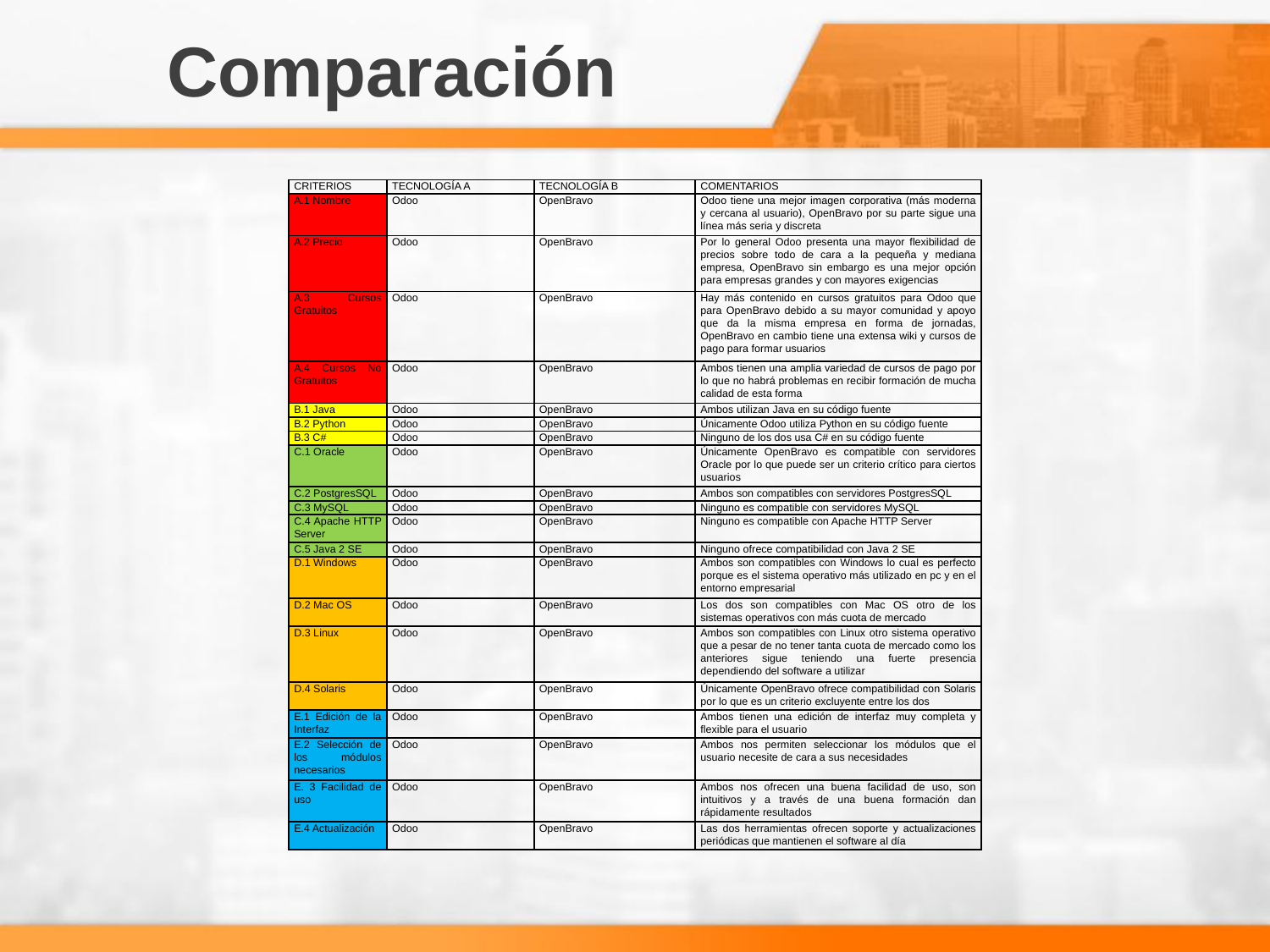

# Comparación
| CRITERIOS | TECNOLOGÍA A | TECNOLOGÍA B | COMENTARIOS |
| --- | --- | --- | --- |
| A.1 Nombre | Odoo | OpenBravo | Odoo tiene una mejor imagen corporativa (más moderna y cercana al usuario), OpenBravo por su parte sigue una línea más seria y discreta |
| A.2 Precio | Odoo | OpenBravo | Por lo general Odoo presenta una mayor flexibilidad de precios sobre todo de cara a la pequeña y mediana empresa, OpenBravo sin embargo es una mejor opción para empresas grandes y con mayores exigencias |
| A.3 Cursos Gratuitos | Odoo | OpenBravo | Hay más contenido en cursos gratuitos para Odoo que para OpenBravo debido a su mayor comunidad y apoyo que da la misma empresa en forma de jornadas, OpenBravo en cambio tiene una extensa wiki y cursos de pago para formar usuarios |
| A.4 Cursos No Gratuitos | Odoo | OpenBravo | Ambos tienen una amplia variedad de cursos de pago por lo que no habrá problemas en recibir formación de mucha calidad de esta forma |
| B.1 Java | Odoo | OpenBravo | Ambos utilizan Java en su código fuente |
| B.2 Python | Odoo | OpenBravo | Únicamente Odoo utiliza Python en su código fuente |
| B.3 C# | Odoo | OpenBravo | Ninguno de los dos usa C# en su código fuente |
| C.1 Oracle | Odoo | OpenBravo | Únicamente OpenBravo es compatible con servidores Oracle por lo que puede ser un criterio crítico para ciertos usuarios |
| C.2 PostgresSQL | Odoo | OpenBravo | Ambos son compatibles con servidores PostgresSQL |
| C.3 MySQL | Odoo | OpenBravo | Ninguno es compatible con servidores MySQL |
| C.4 Apache HTTP Server | Odoo | OpenBravo | Ninguno es compatible con Apache HTTP Server |
| C.5 Java 2 SE | Odoo | OpenBravo | Ninguno ofrece compatibilidad con Java 2 SE |
| D.1 Windows | Odoo | OpenBravo | Ambos son compatibles con Windows lo cual es perfecto porque es el sistema operativo más utilizado en pc y en el entorno empresarial |
| D.2 Mac OS | Odoo | OpenBravo | Los dos son compatibles con Mac OS otro de los sistemas operativos con más cuota de mercado |
| D.3 Linux | Odoo | OpenBravo | Ambos son compatibles con Linux otro sistema operativo que a pesar de no tener tanta cuota de mercado como los anteriores sigue teniendo una fuerte presencia dependiendo del software a utilizar |
| D.4 Solaris | Odoo | OpenBravo | Únicamente OpenBravo ofrece compatibilidad con Solaris por lo que es un criterio excluyente entre los dos |
| E.1 Edición de la Interfaz | Odoo | OpenBravo | Ambos tienen una edición de interfaz muy completa y flexible para el usuario |
| E.2 Selección de los módulos necesarios | Odoo | OpenBravo | Ambos nos permiten seleccionar los módulos que el usuario necesite de cara a sus necesidades |
| E. 3 Facilidad de uso | Odoo | OpenBravo | Ambos nos ofrecen una buena facilidad de uso, son intuitivos y a través de una buena formación dan rápidamente resultados |
| E.4 Actualización | Odoo | OpenBravo | Las dos herramientas ofrecen soporte y actualizaciones periódicas que mantienen el software al día |